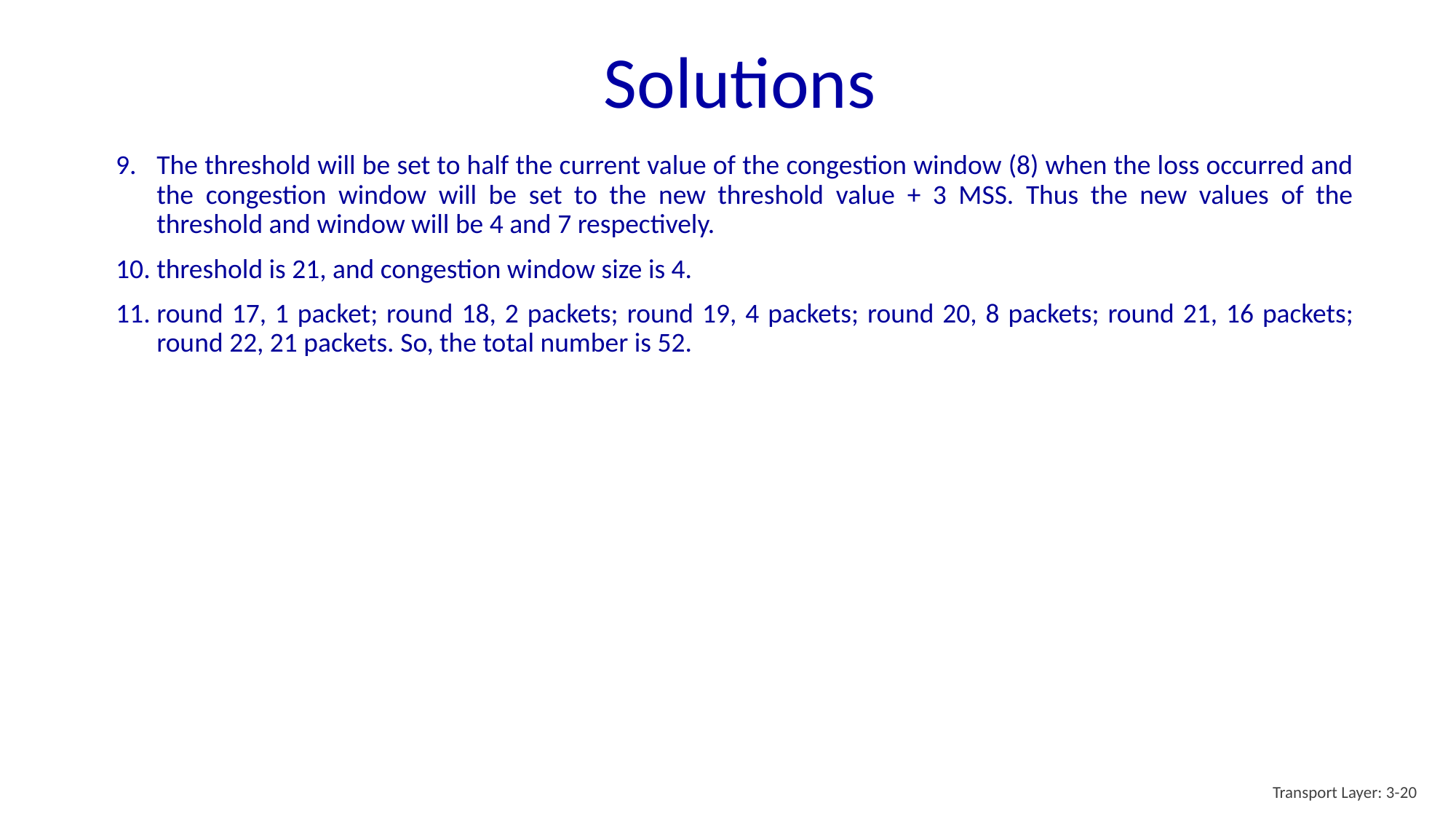

# Solutions
The threshold will be set to half the current value of the congestion window (8) when the loss occurred and the congestion window will be set to the new threshold value + 3 MSS. Thus the new values of the threshold and window will be 4 and 7 respectively.
threshold is 21, and congestion window size is 4.
round 17, 1 packet; round 18, 2 packets; round 19, 4 packets; round 20, 8 packets; round 21, 16 packets; round 22, 21 packets. So, the total number is 52.
Transport Layer: 3-20